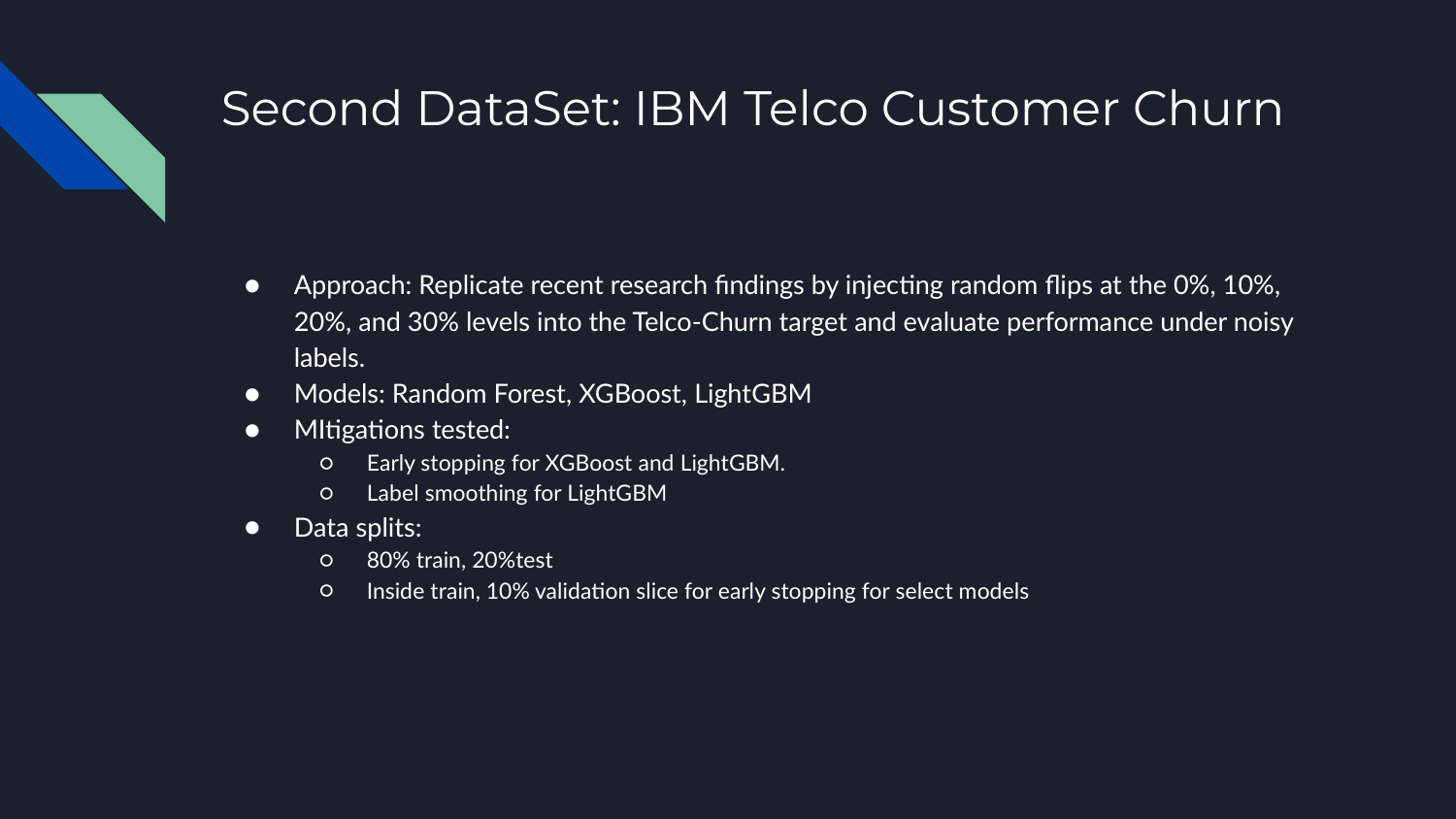

# Second DataSet: IBM Telco Customer Churn
Approach: Replicate recent research findings by injecting random flips at the 0%, 10%, 20%, and 30% levels into the Telco-Churn target and evaluate performance under noisy labels.
Models: Random Forest, XGBoost, LightGBM
MItigations tested:
Early stopping for XGBoost and LightGBM.
Label smoothing for LightGBM
Data splits:
80% train, 20%test
Inside train, 10% validation slice for early stopping for select models